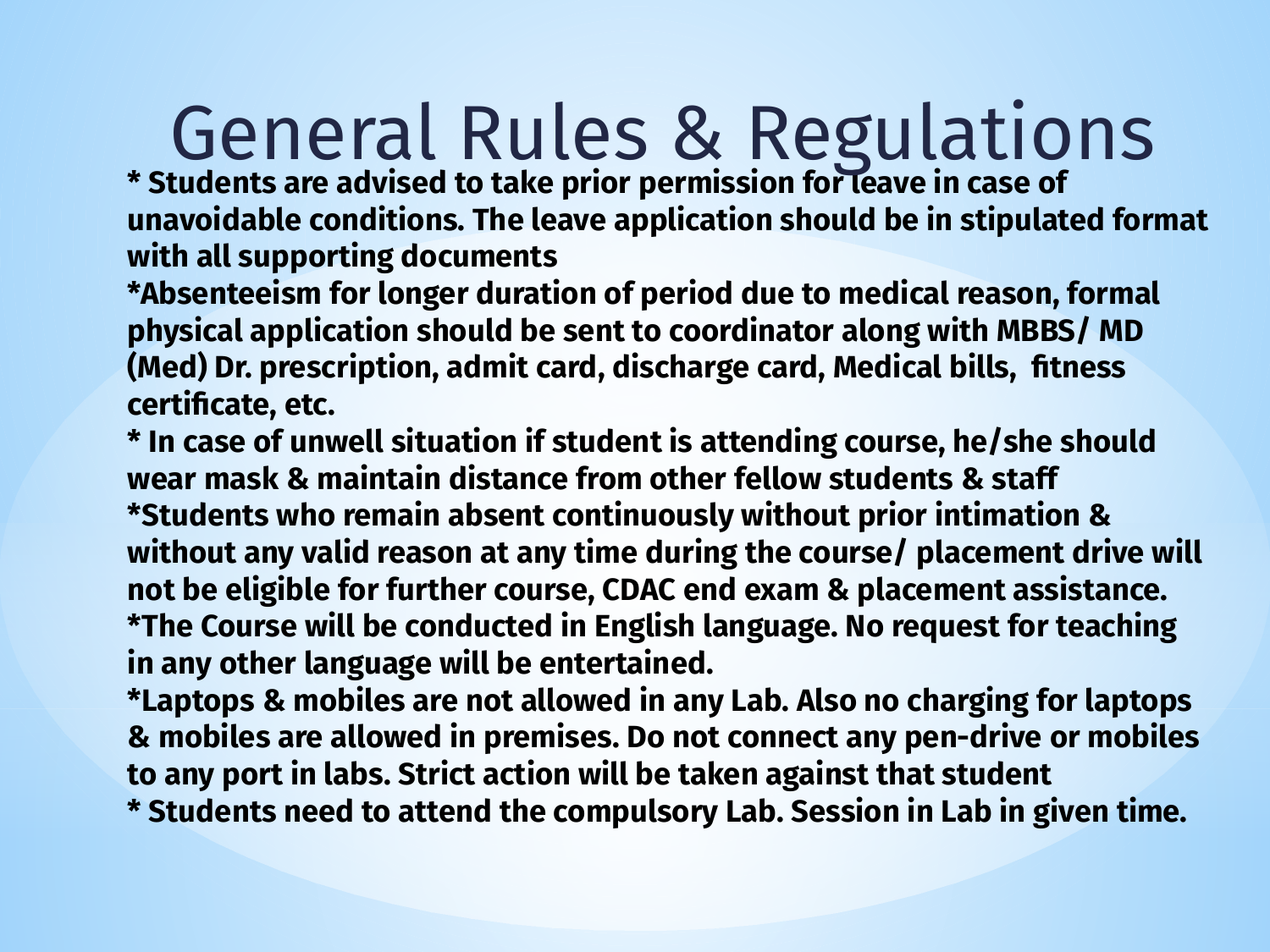

General Rules & Regulations
# * Students are advised to take prior permission for leave in case of unavoidable conditions. The leave application should be in stipulated format with all supporting documents *Absenteeism for longer duration of period due to medical reason, formal physical application should be sent to coordinator along with MBBS/ MD (Med) Dr. prescription, admit card, discharge card, Medical bills,  fitness certificate, etc. * In case of unwell situation if student is attending course, he/she should wear mask & maintain distance from other fellow students & staff *Students who remain absent continuously without prior intimation & without any valid reason at any time during the course/ placement drive will not be eligible for further course, CDAC end exam & placement assistance. *The Course will be conducted in English language. No request for teaching in any other language will be entertained. *Laptops & mobiles are not allowed in any Lab. Also no charging for laptops & mobiles are allowed in premises. Do not connect any pen-drive or mobiles to any port in labs. Strict action will be taken against that student * Students need to attend the compulsory Lab. Session in Lab in given time.